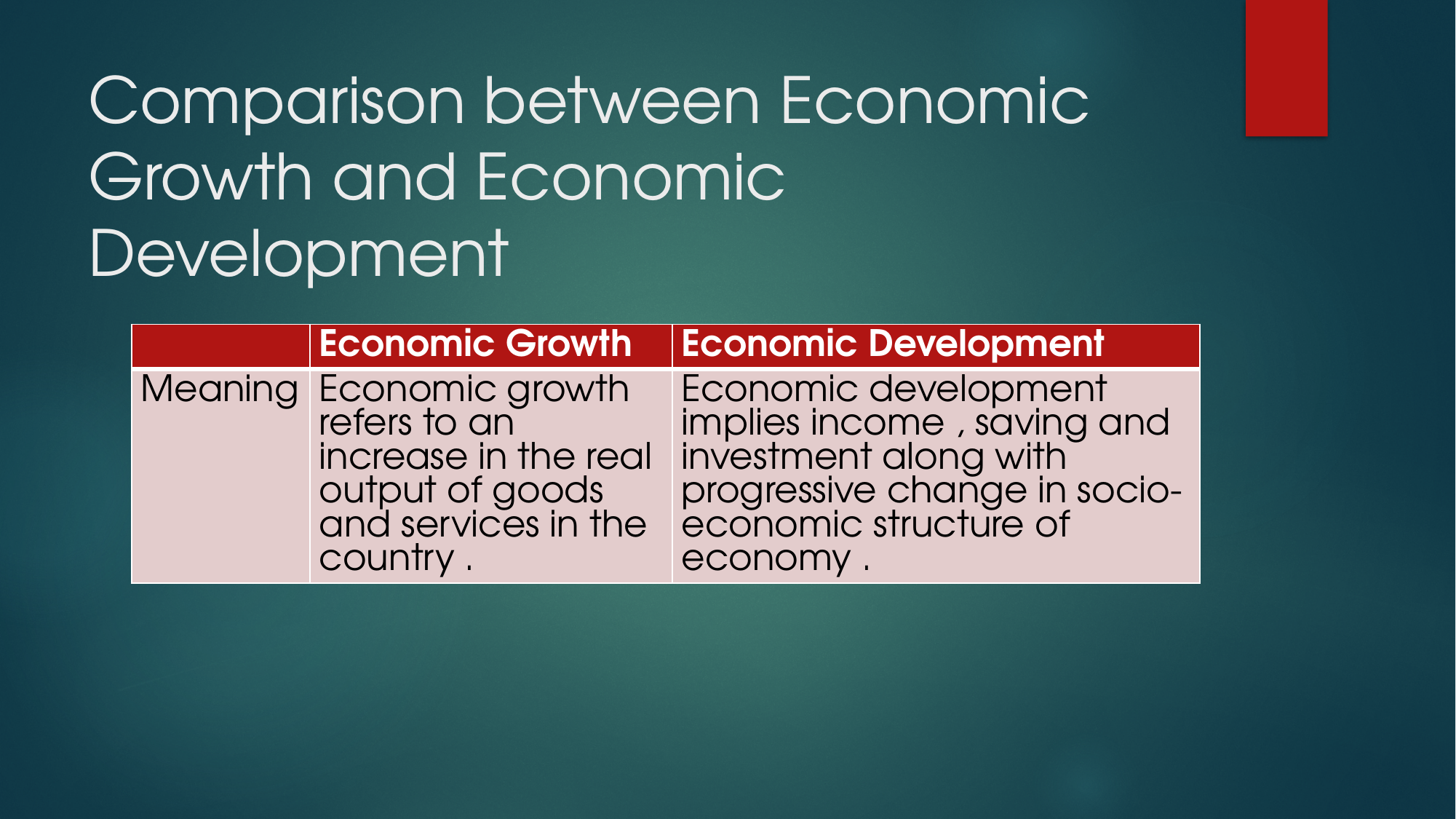

# Comparison between Economic Growth and Economic Development
|  | Economic Growth | Economic Development |
| --- | --- | --- |
| Meaning | Economic growth refers to an increase in the real output of goods and services in the country . | Economic development implies income , saving and investment along with progressive change in socio-economic structure of economy . |